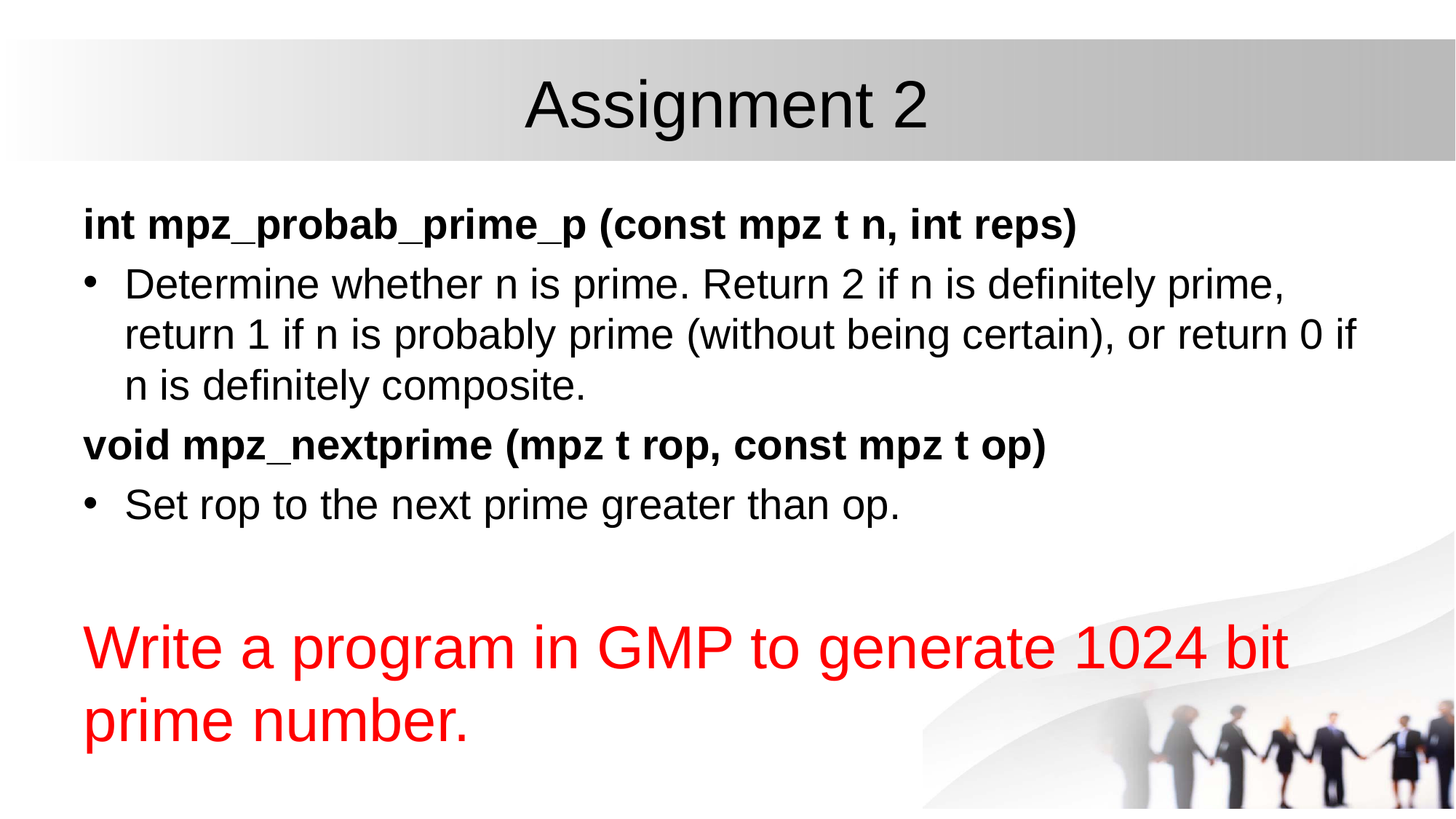

# Assignment 2
int mpz_probab_prime_p (const mpz t n, int reps)
Determine whether n is prime. Return 2 if n is definitely prime, return 1 if n is probably prime (without being certain), or return 0 if n is definitely composite.
void mpz_nextprime (mpz t rop, const mpz t op)
Set rop to the next prime greater than op.

Write a program in GMP to generate 1024 bit prime number.